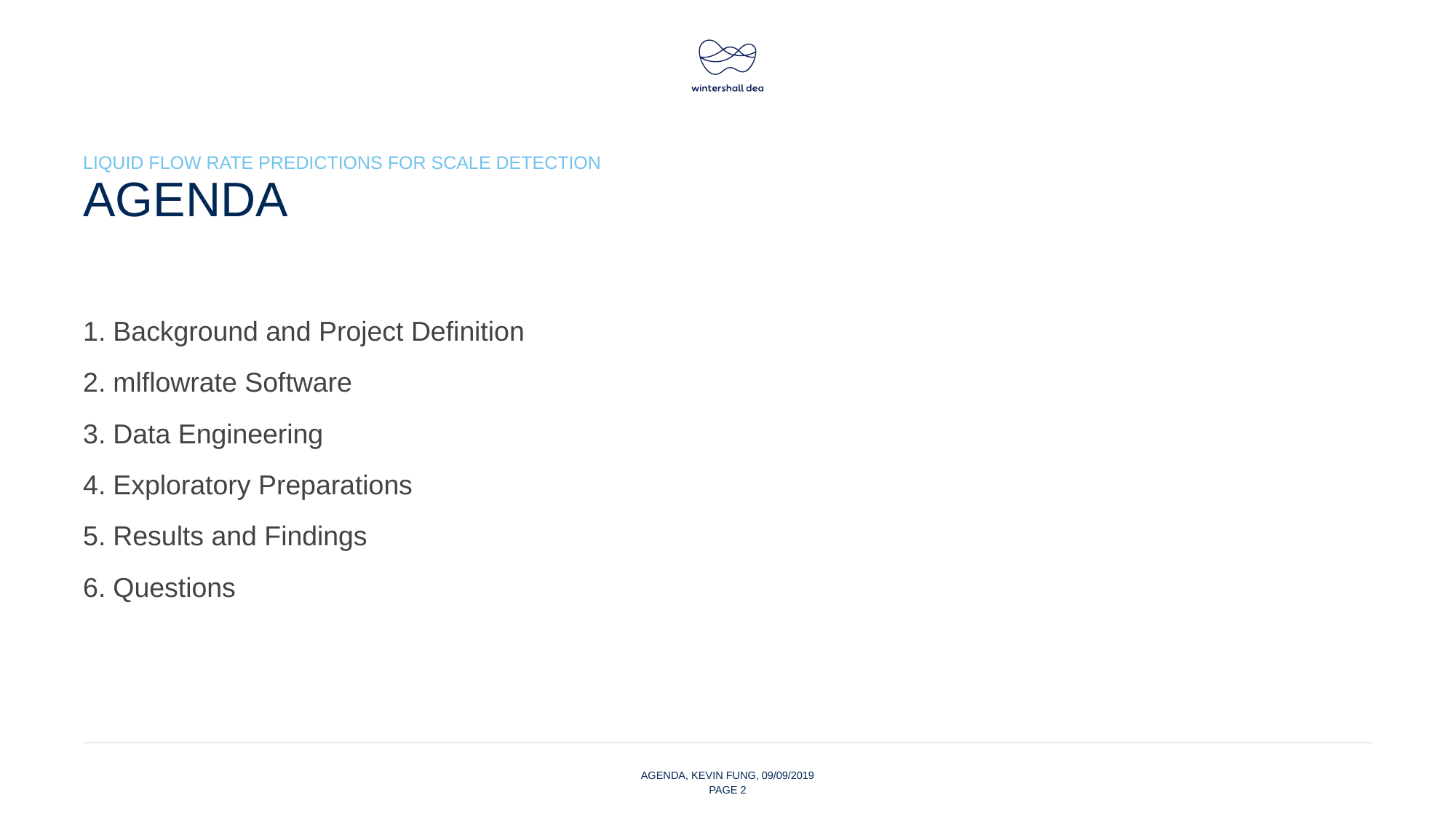

liquid flow rate predictions for scale detection
# AGENDA
Background and Project Definition
mlflowrate Software
Data Engineering
Exploratory Preparations
Results and Findings
Questions
Agenda, Kevin Fung, 09/09/2019
Page 2